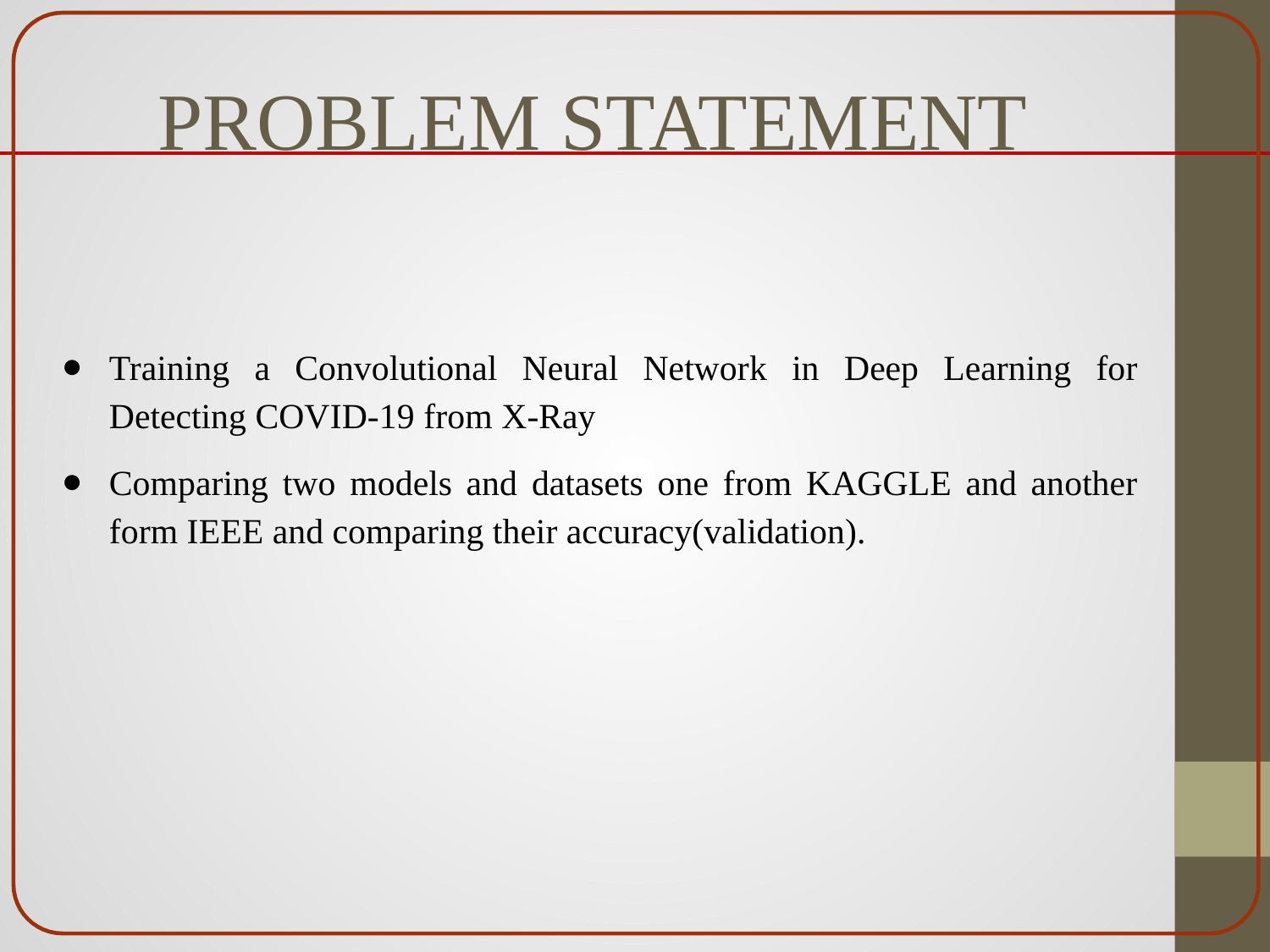

# PROBLEM STATEMENT

Training a Convolutional Neural Network in Deep Learning for Detecting COVID-19 from X-Ray
Comparing two models and datasets one from KAGGLE and another form IEEE and comparing their accuracy(validation).